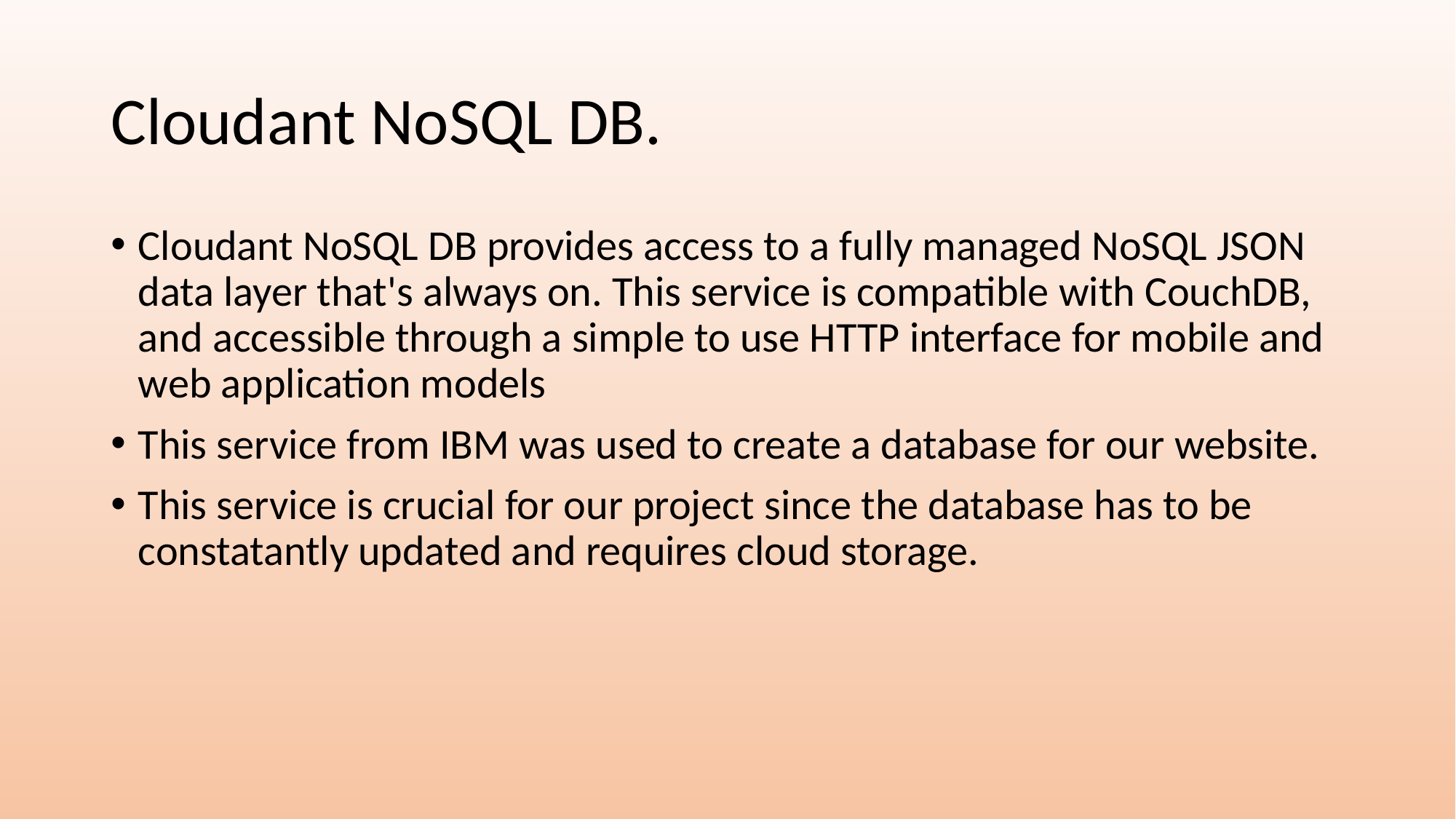

# Cloudant NoSQL DB.
Cloudant NoSQL DB provides access to a fully managed NoSQL JSON data layer that's always on. This service is compatible with CouchDB, and accessible through a simple to use HTTP interface for mobile and web application models
This service from IBM was used to create a database for our website.
This service is crucial for our project since the database has to be constatantly updated and requires cloud storage.